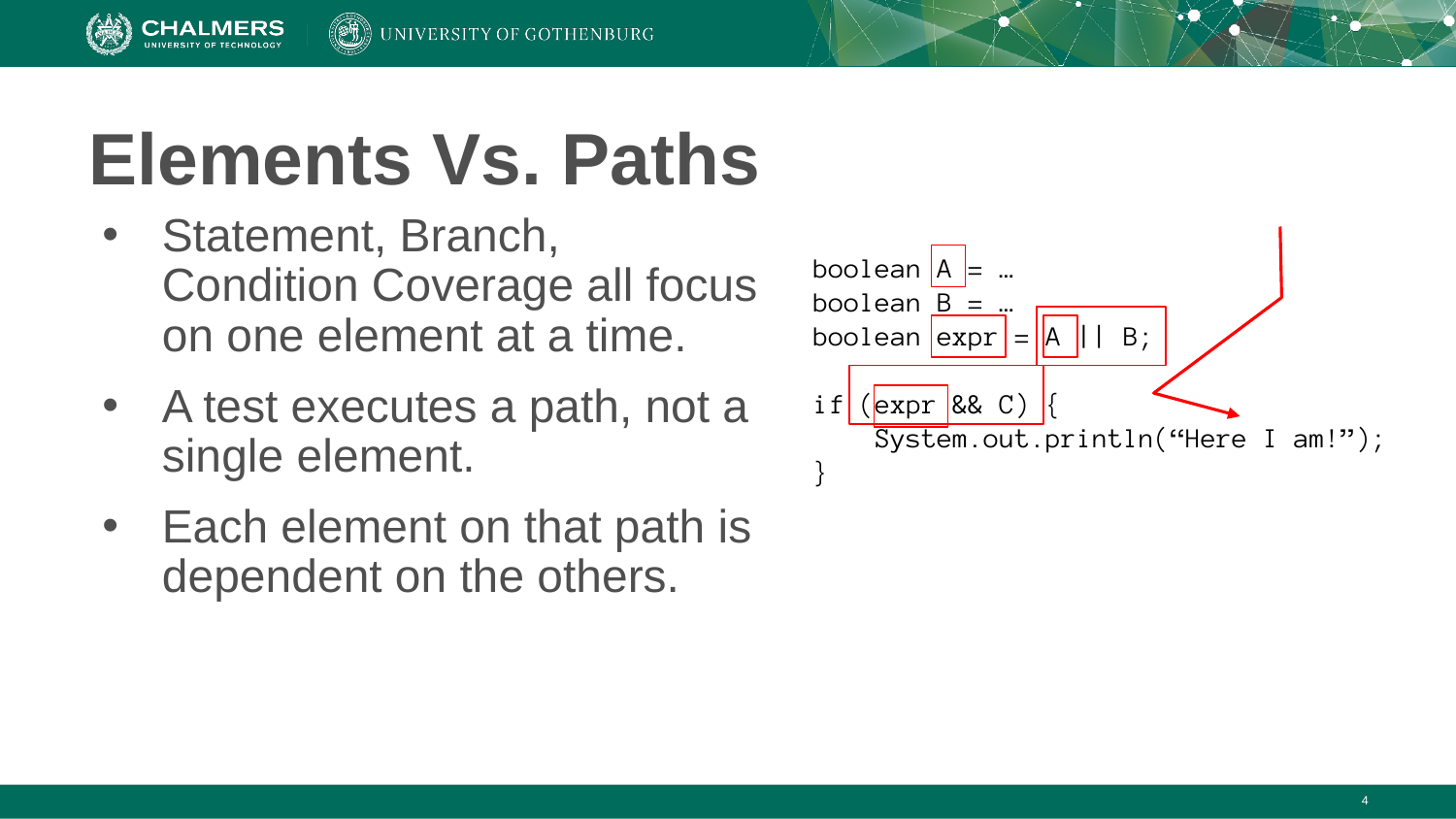

# Elements Vs. Paths
Statement, Branch, Condition Coverage all focus on one element at a time.
A test executes a path, not a single element.
Each element on that path is dependent on the others.

boolean A = …
boolean B = …
boolean expr = A || B;

if (expr && C) {
    System.out.println(“Here I am!”);
}

4